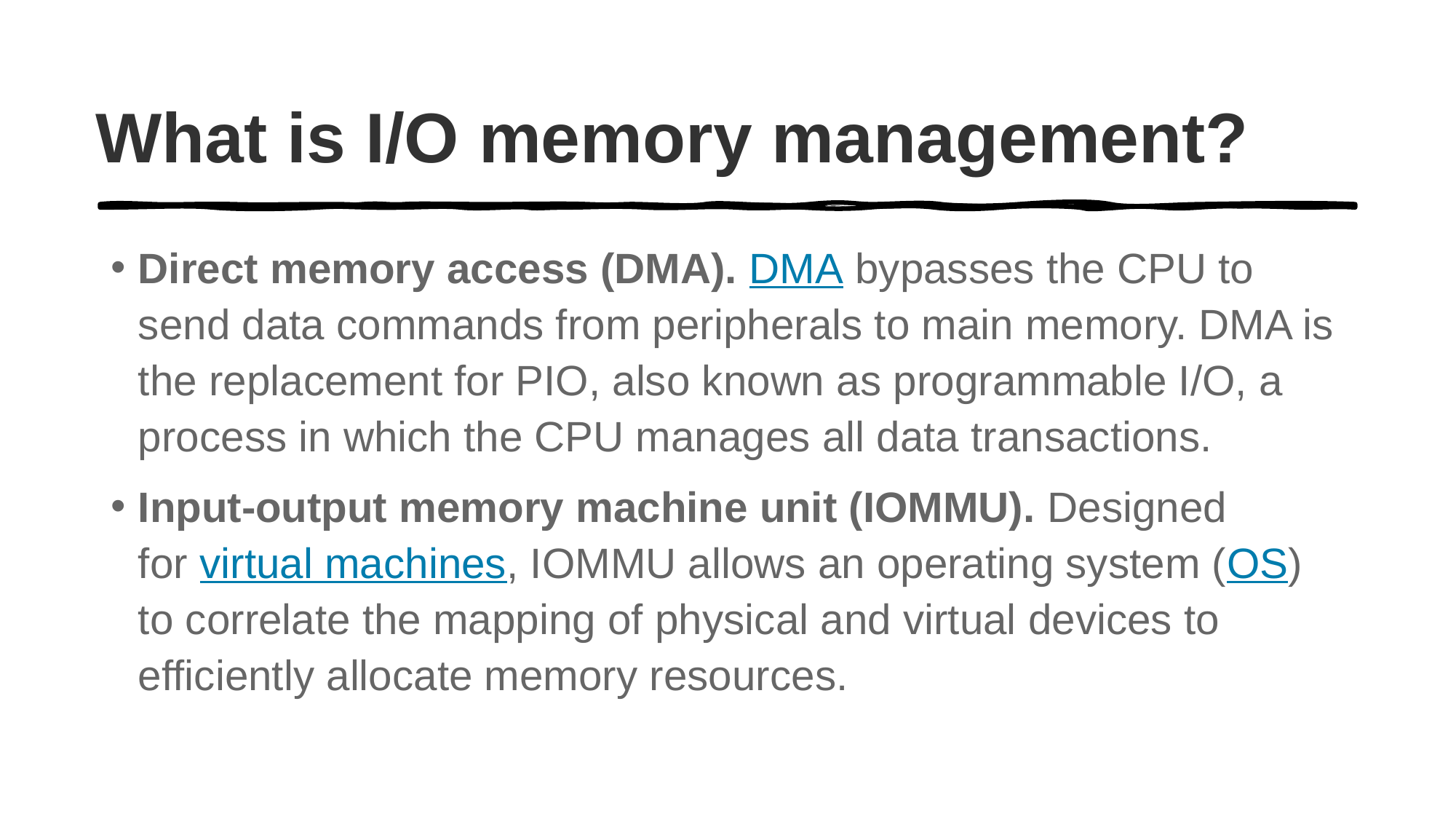

# What is I/O memory management?
Direct memory access (DMA). DMA bypasses the CPU to send data commands from peripherals to main memory. DMA is the replacement for PIO, also known as programmable I/O, a process in which the CPU manages all data transactions.
Input-output memory machine unit (IOMMU). Designed for virtual machines, IOMMU allows an operating system (OS) to correlate the mapping of physical and virtual devices to efficiently allocate memory resources.